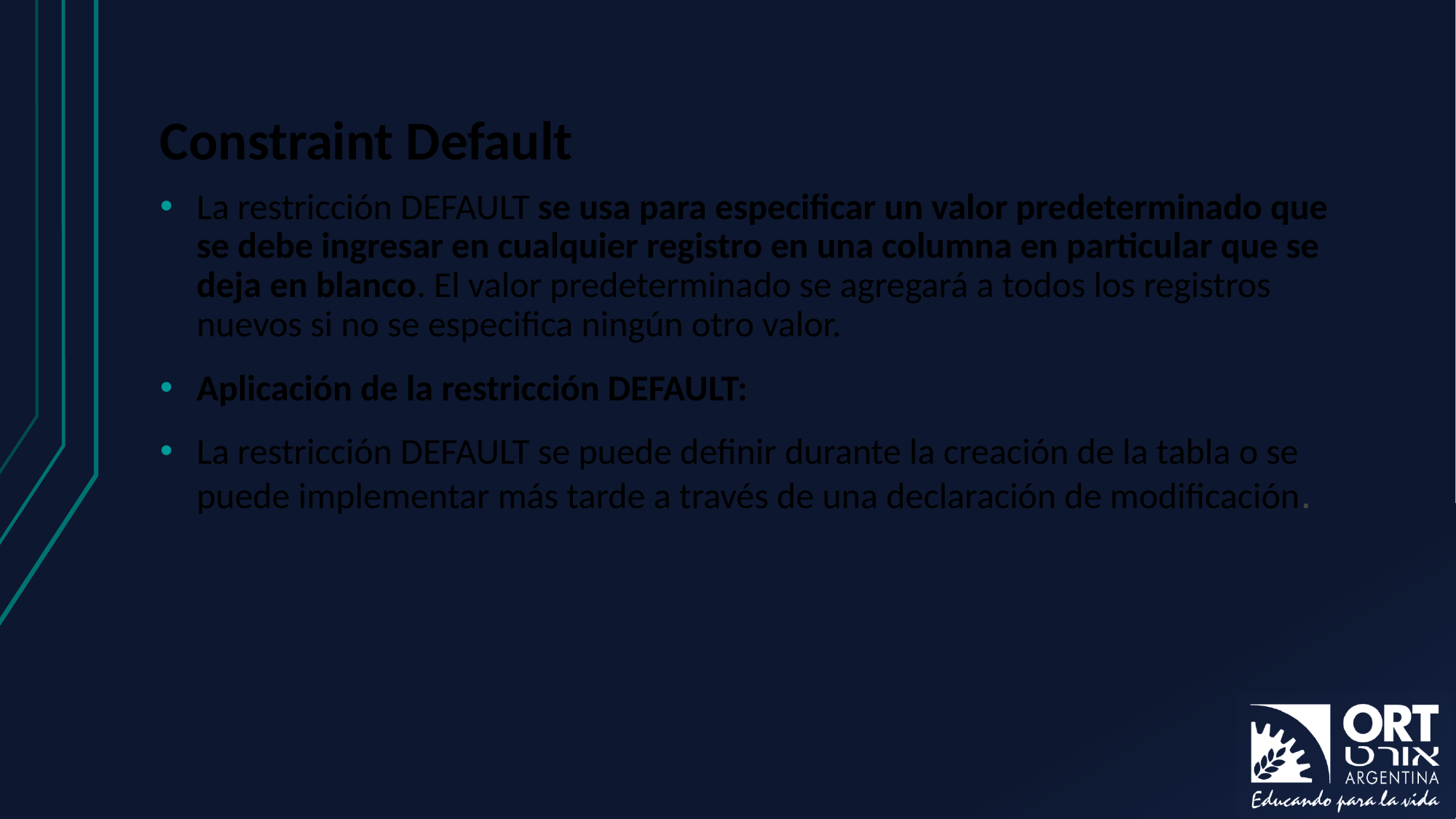

# Constraint Default
La restricción DEFAULT se usa para especificar un valor predeterminado que se debe ingresar en cualquier registro en una columna en particular que se deja en blanco. El valor predeterminado se agregará a todos los registros nuevos si no se especifica ningún otro valor.
Aplicación de la restricción DEFAULT:
La restricción DEFAULT se puede definir durante la creación de la tabla o se puede implementar más tarde a través de una declaración de modificación.